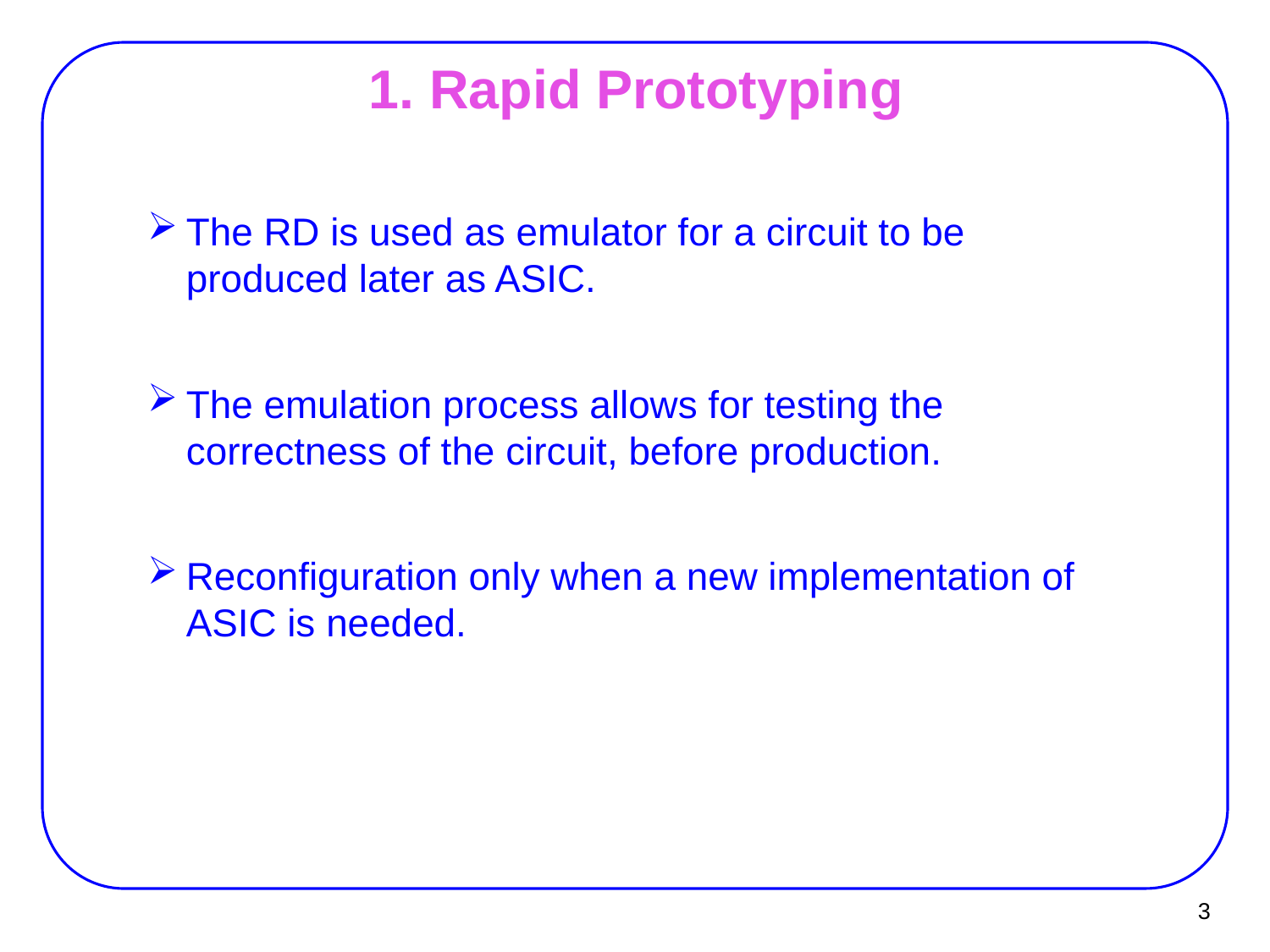

1. Rapid Prototyping

The RD is used as emulator for a circuit to be produced later as ASIC.

The emulation process allows for testing the correctness of the circuit, before production.

Reconfiguration only when a new implementation of ASIC is needed.
3